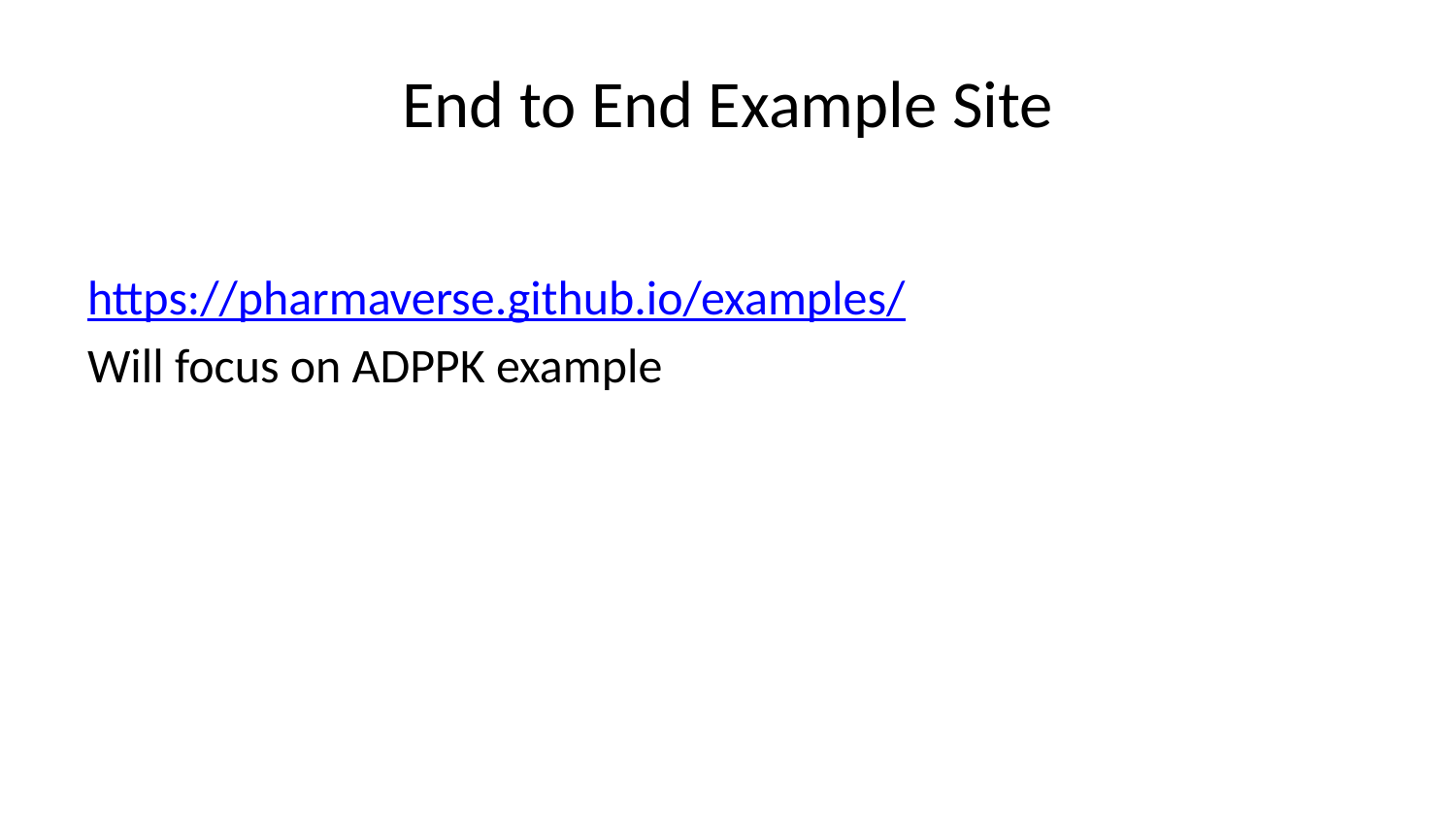

# End to End Example Site

https://pharmaverse.github.io/examples/
Will focus on ADPPK example